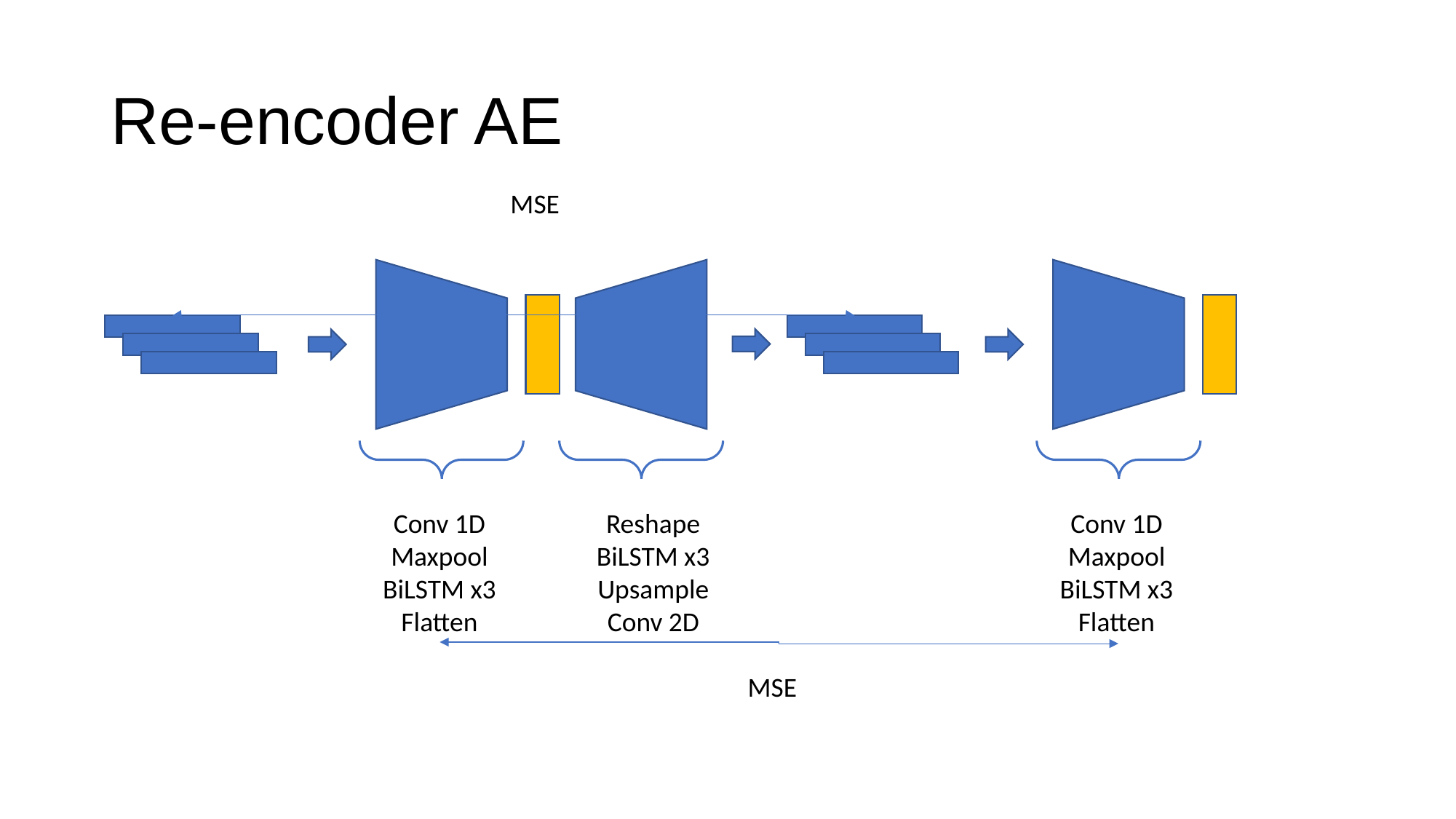

# Re-encoder AE
MSE

Conv 1D
Maxpool
BiLSTM x3
Flatten
Reshape
BiLSTM x3
Upsample
Conv 2D
Conv 1D
Maxpool
BiLSTM x3
Flatten
MSE